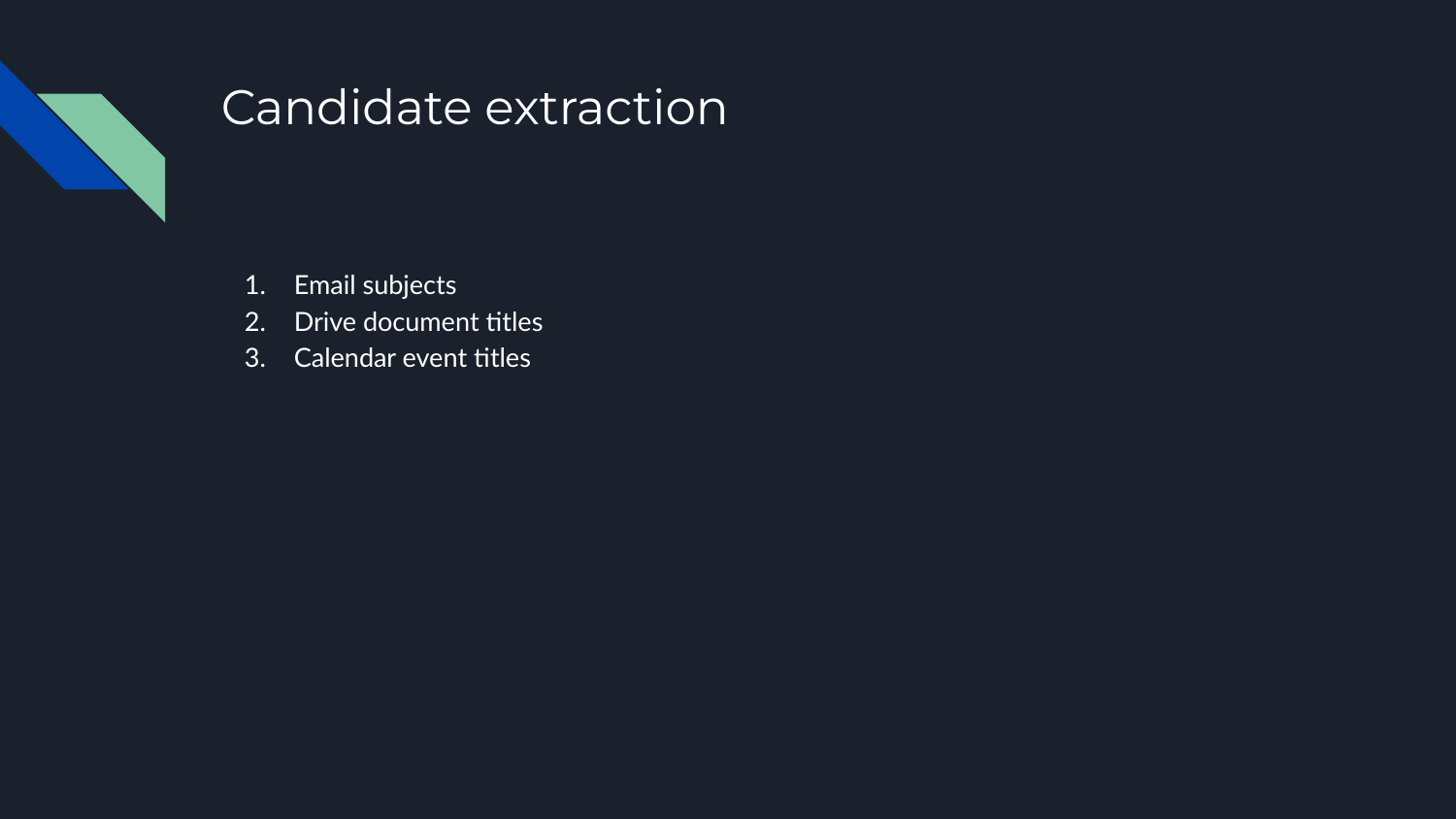

# Candidate extraction
Email subjects
Drive document titles
Calendar event titles